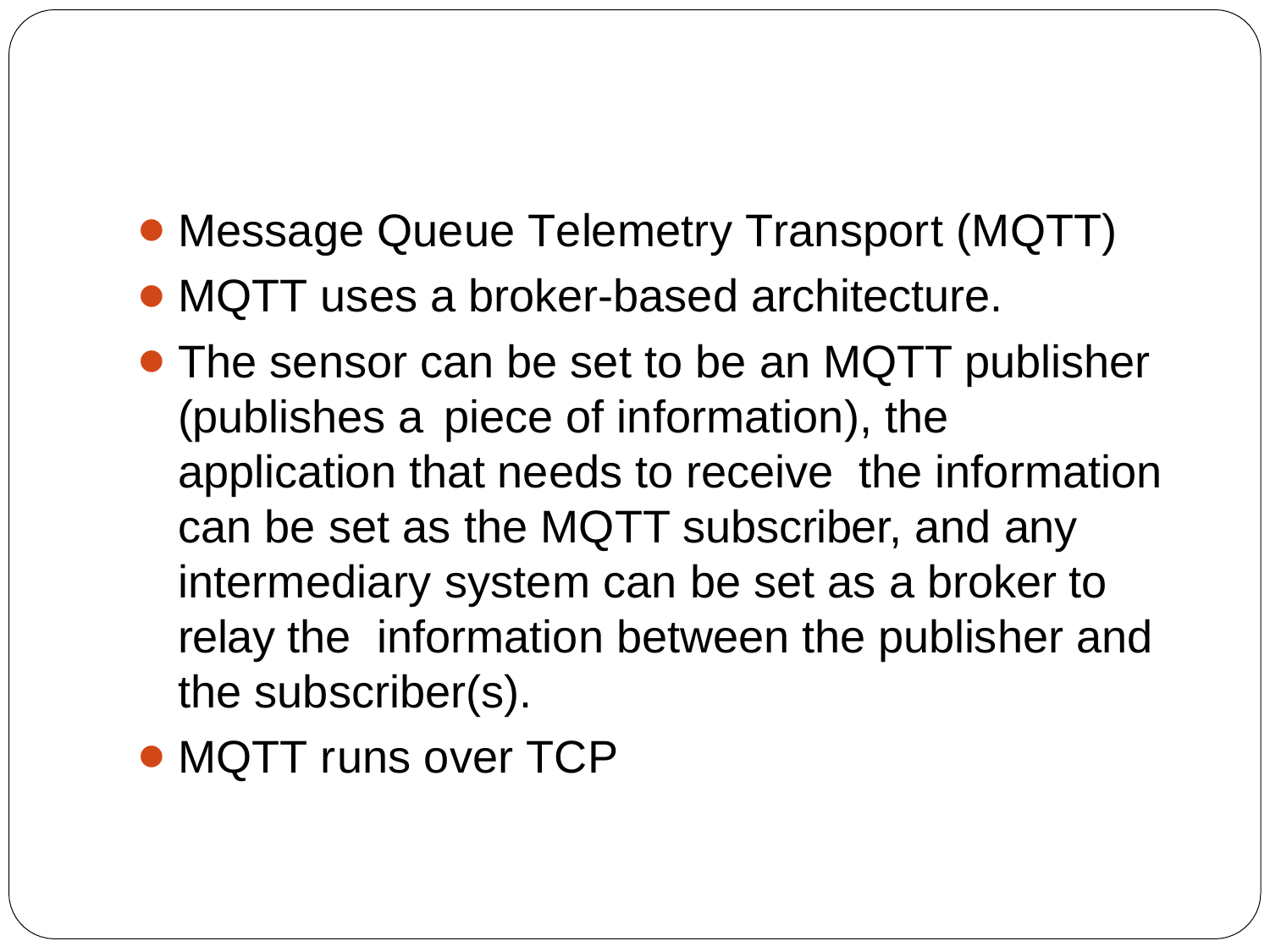

Message Queue Telemetry Transport (MQTT)
MQTT uses a broker-based architecture.
The sensor can be set to be an MQTT publisher (publishes a  piece of information), the application that needs to receive  the information can be set as the MQTT subscriber, and any  intermediary system can be set as a broker to relay the  information between the publisher and the subscriber(s).
MQTT runs over TCP